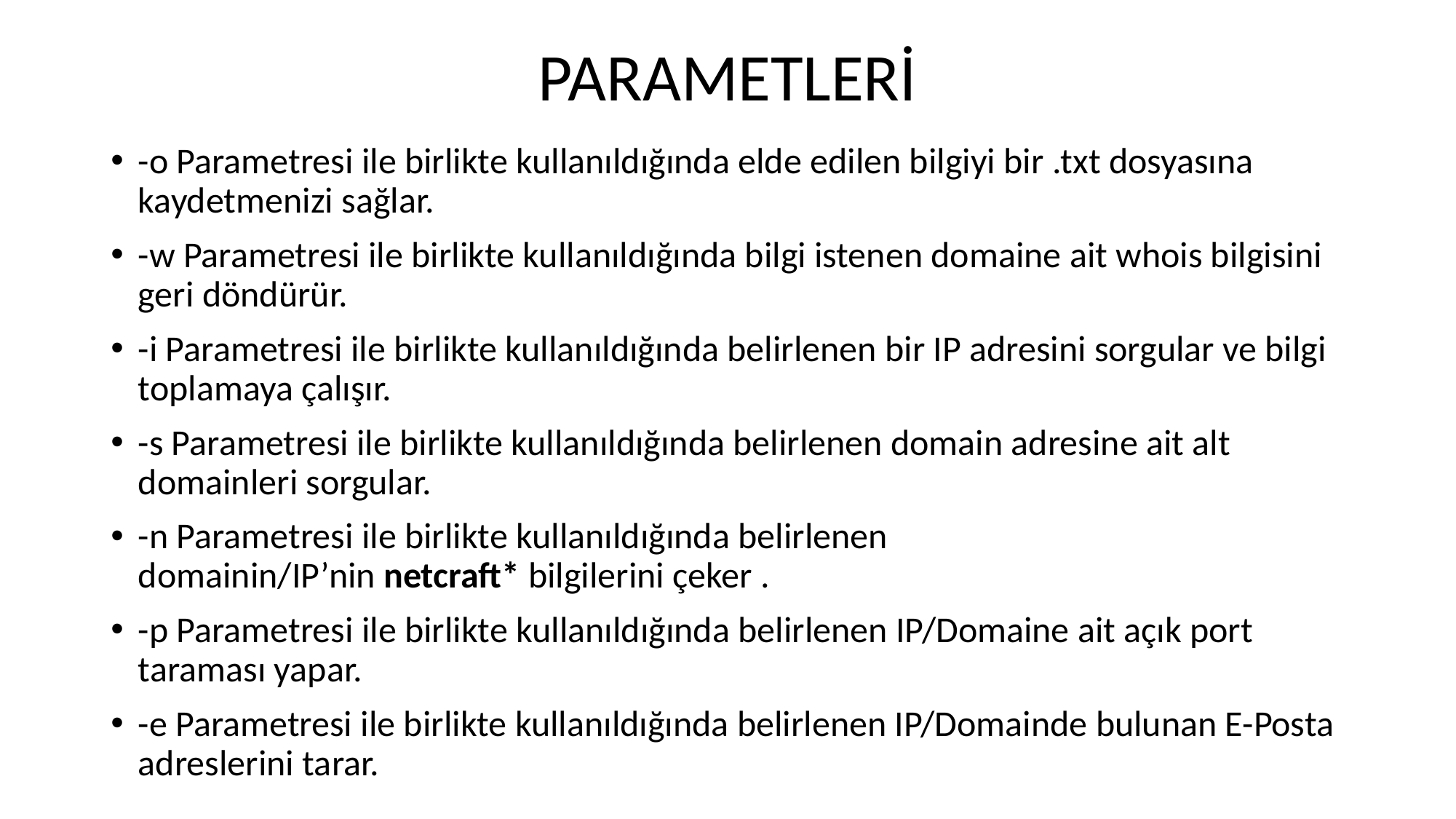

# PARAMETLERİ
-o Parametresi ile birlikte kullanıldığında elde edilen bilgiyi bir .txt dosyasına kaydetmenizi sağlar.
-w Parametresi ile birlikte kullanıldığında bilgi istenen domaine ait whois bilgisini geri döndürür.
-i Parametresi ile birlikte kullanıldığında belirlenen bir IP adresini sorgular ve bilgi toplamaya çalışır.
-s Parametresi ile birlikte kullanıldığında belirlenen domain adresine ait alt domainleri sorgular.
-n Parametresi ile birlikte kullanıldığında belirlenen domainin/IP’nin netcraft* bilgilerini çeker .
-p Parametresi ile birlikte kullanıldığında belirlenen IP/Domaine ait açık port taraması yapar.
-e Parametresi ile birlikte kullanıldığında belirlenen IP/Domainde bulunan E-Posta adreslerini tarar.